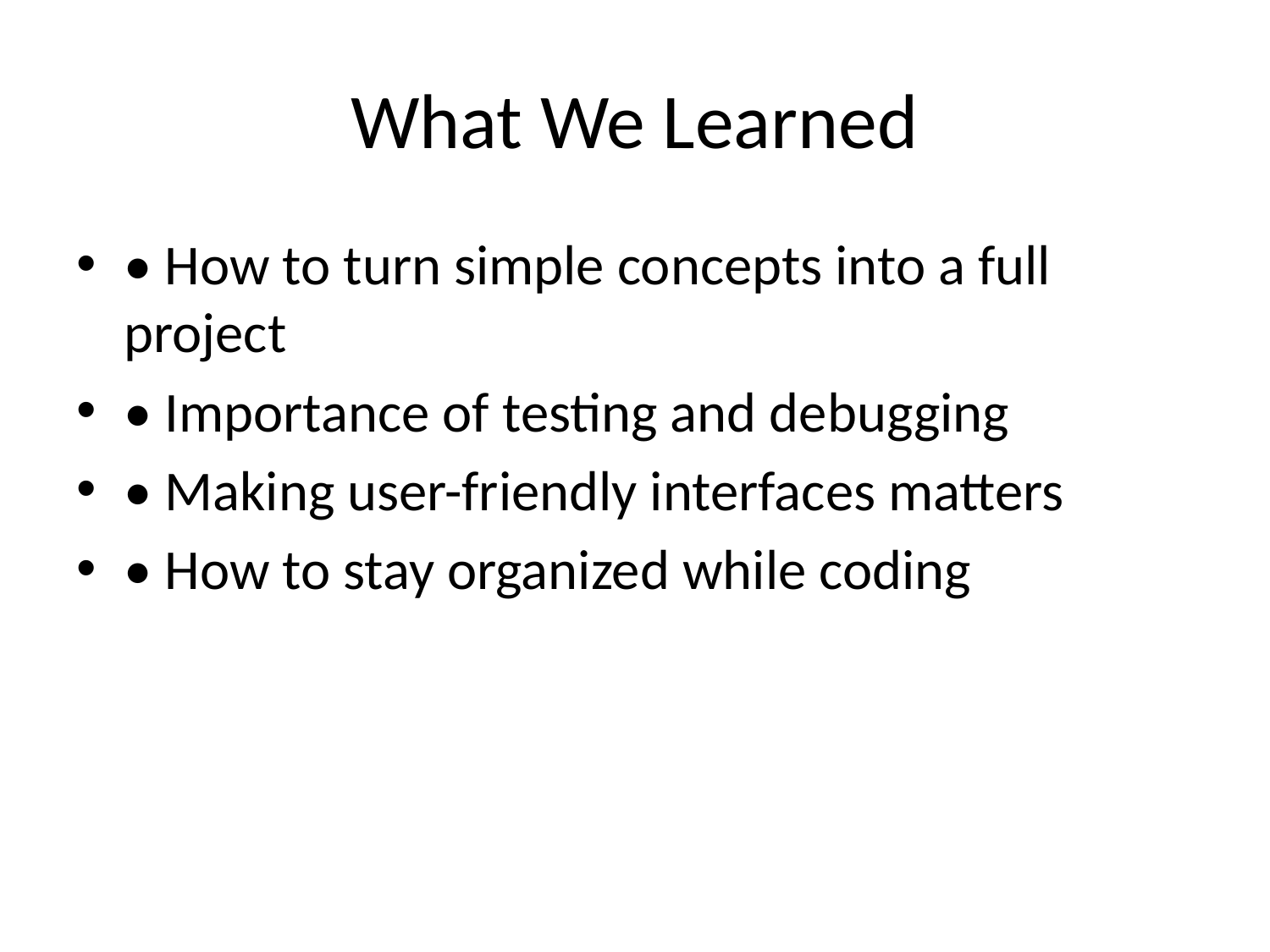

# What We Learned
• How to turn simple concepts into a full project
• Importance of testing and debugging
• Making user-friendly interfaces matters
• How to stay organized while coding